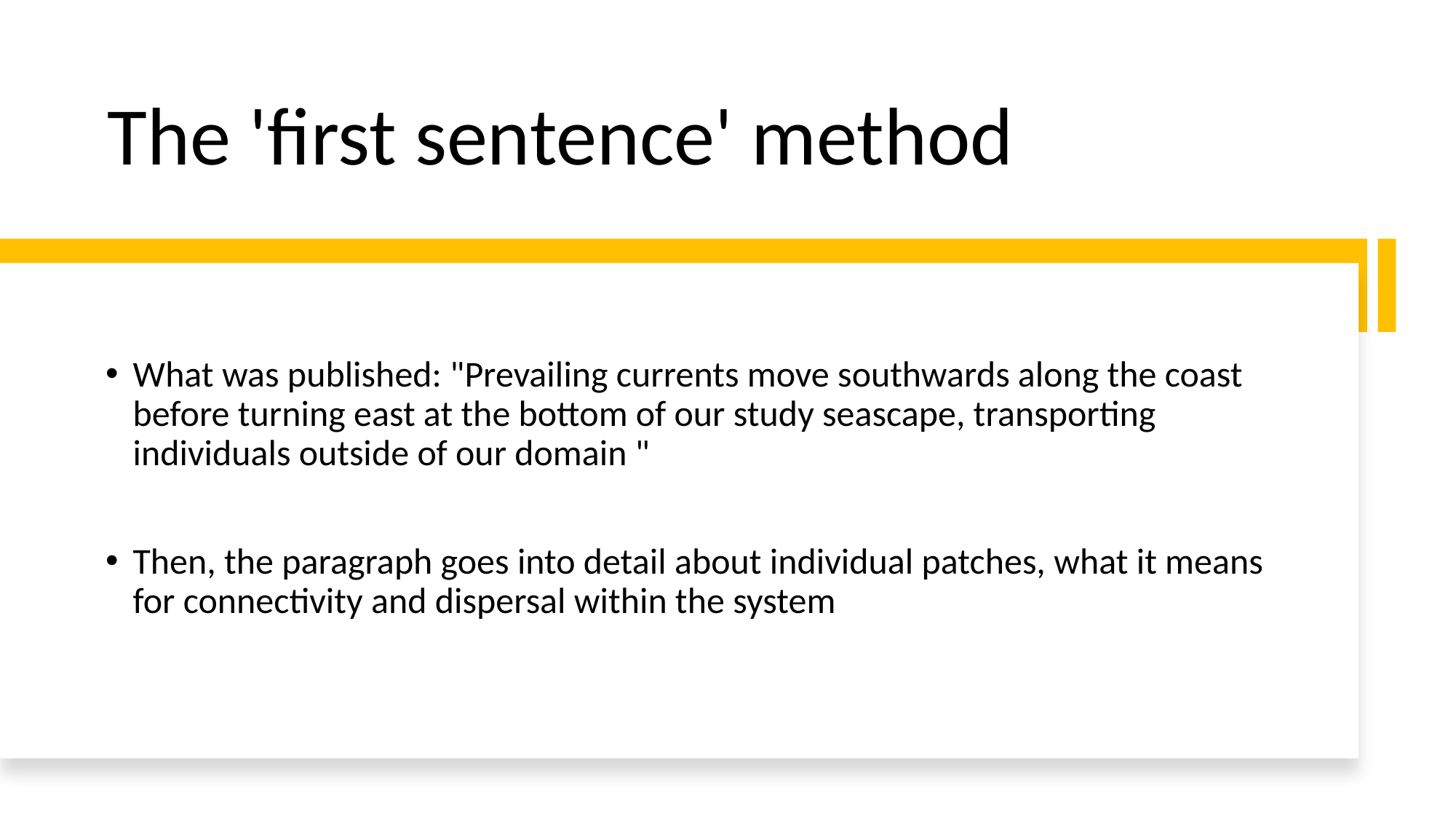

# The 'first sentence' method

What was published: "Prevailing currents move southwards along the coast before turning east at the bottom of our study seascape, transporting individuals outside of our domain "

Then, the paragraph goes into detail about individual patches, what it means for connectivity and dispersal within the system